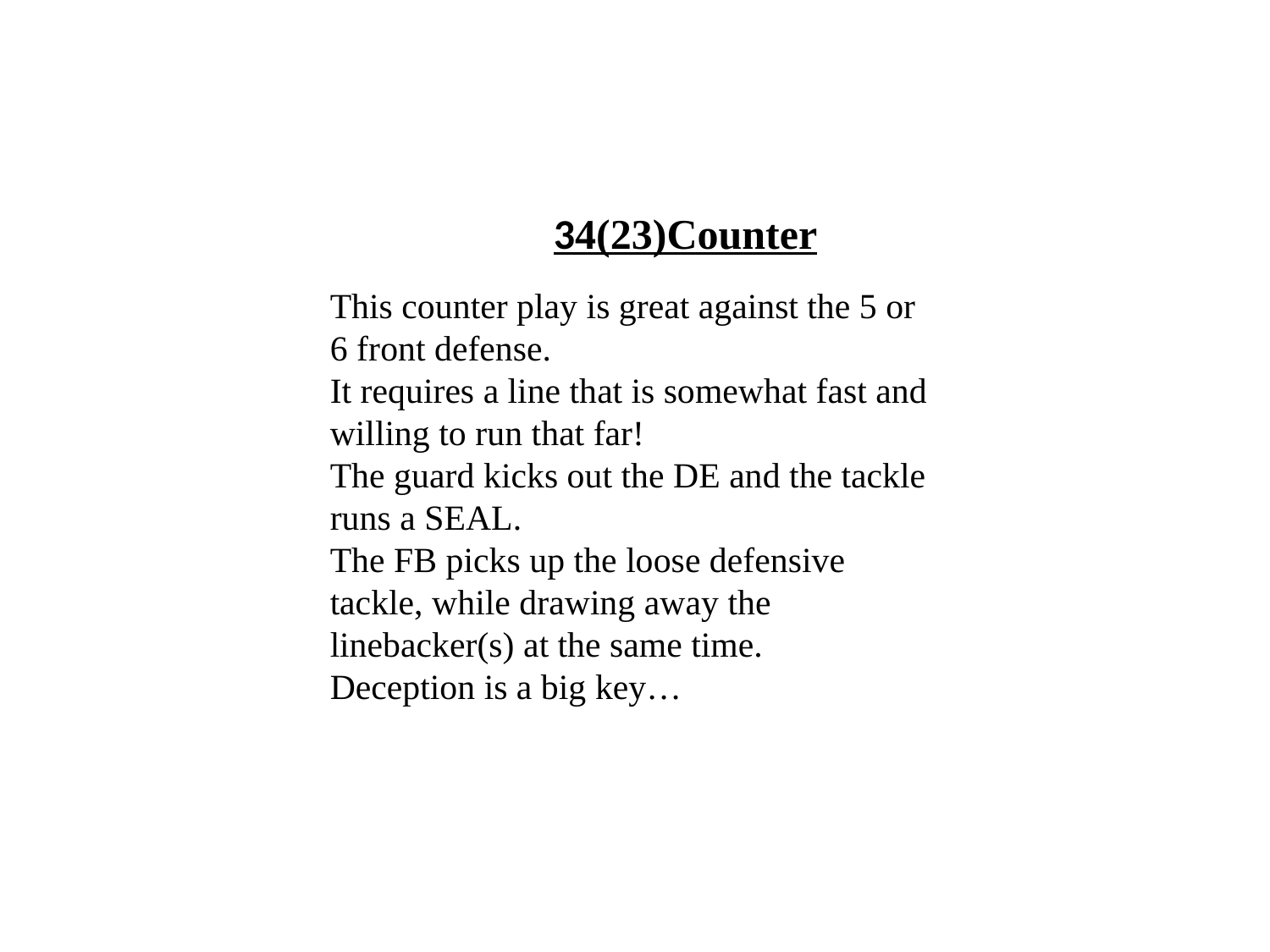

34(23)Counter
This counter play is great against the 5 or 6 front defense.
It requires a line that is somewhat fast and willing to run that far!
The guard kicks out the DE and the tackle runs a SEAL.
The FB picks up the loose defensive tackle, while drawing away the linebacker(s) at the same time.
Deception is a big key…